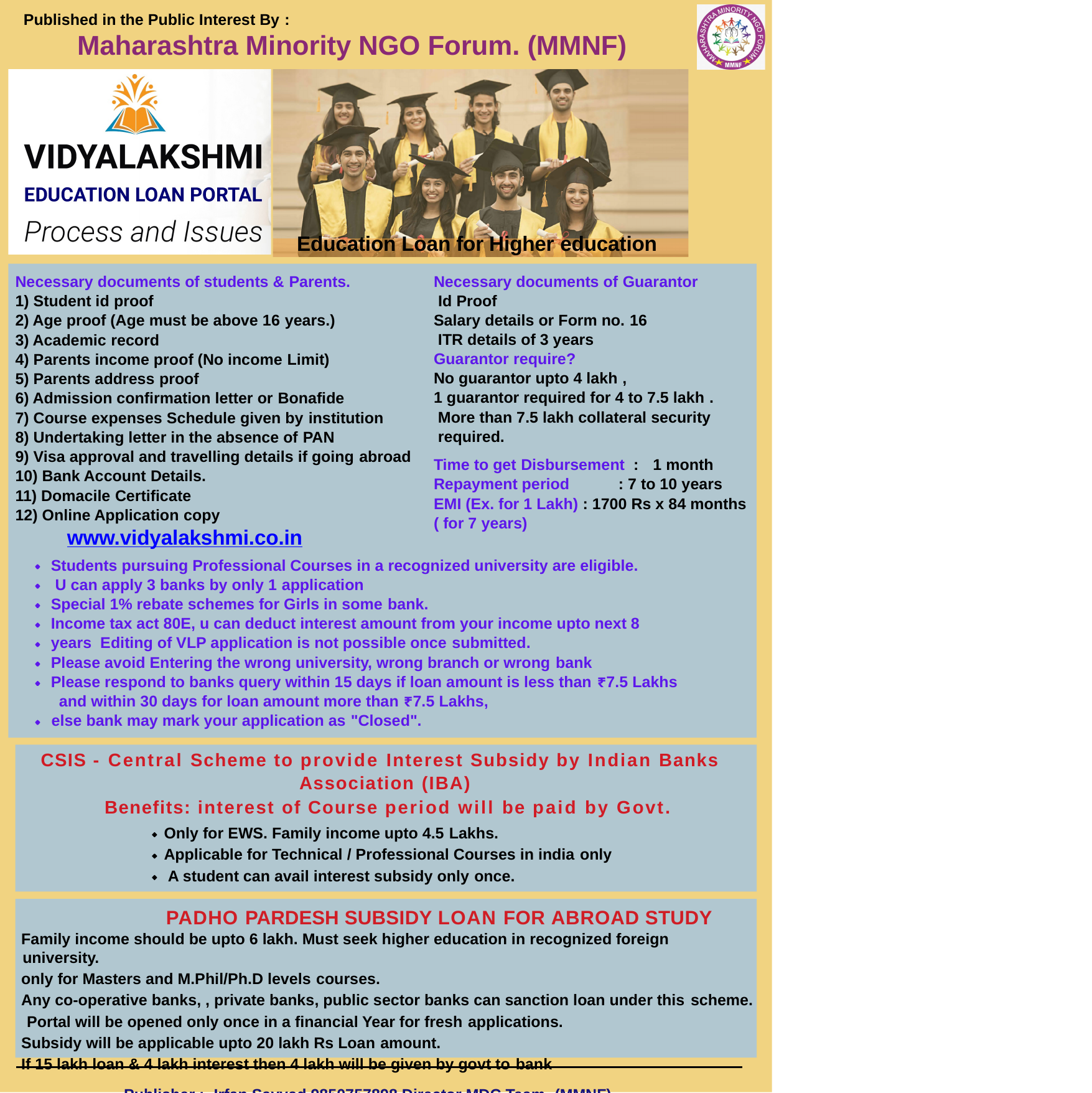

Published in the Public Interest By :
Maharashtra Minority NGO Forum. (MMNF)

Education Loan for Higher education

Necessary documents of students & Parents.
Necessary documents of Guarantor  Id Proof
Salary details or Form no. 16  ITR details of 3 years  Guarantor require?
No guarantor upto 4 lakh ,
1 guarantor required for 4 to 7.5 lakh .  More than 7.5 lakh collateral security  required.
Time to get Disbursement :	1 month
Repayment period	: 7 to 10 years  EMI (Ex. for 1 Lakh) : 1700 Rs x 84 months  ( for 7 years)
1) Student id proof
2) Age proof (Age must be above 16 years.)
3) Academic record
4) Parents income proof (No income Limit)
5) Parents address proof
6) Admission confirmation letter or Bonafide
7) Course expenses Schedule given by institution
8) Undertaking letter in the absence of PAN
9) Visa approval and travelling details if going abroad
10) Bank Account Details.
11) Domacile Certificate
12) Online Application copy
www.vidyalakshmi.co.in
Students pursuing Professional Courses in a recognized university are eligible.  U can apply 3 banks by only 1 application
Special 1% rebate schemes for Girls in some bank.
Income tax act 80E, u can deduct interest amount from your income upto next 8 years  Editing of VLP application is not possible once submitted.
Please avoid Entering the wrong university, wrong branch or wrong bank
Please respond to banks query within 15 days if loan amount is less than ₹7.5 Lakhs  and within 30 days for loan amount more than ₹7.5 Lakhs,
else bank may mark your application as "Closed".

CSIS - Central Scheme to provide Interest Subsidy by Indian Banks  Association (IBA)
Benefits: interest of Course period will be paid by Govt.
Only for EWS. Family income upto 4.5 Lakhs.
Applicable for Technical / Professional Courses in india only  A student can avail interest subsidy only once.

PADHO PARDESH SUBSIDY LOAN FOR ABROAD STUDY
Family income should be upto 6 lakh. Must seek higher education in recognized foreign university.
only for Masters and M.Phil/Ph.D levels courses.
Any co-operative banks, , private banks, public sector banks can sanction loan under this scheme.  Portal will be opened only once in a financial Year for fresh applications.
Subsidy will be applicable upto 20 lakh Rs Loan amount.
If 15 lakh loan & 4 lakh interest then 4 lakh will be given by govt to bank
Publisher :- Irfan Sayyad 9850757898 Director MDC Team, (MMNF)